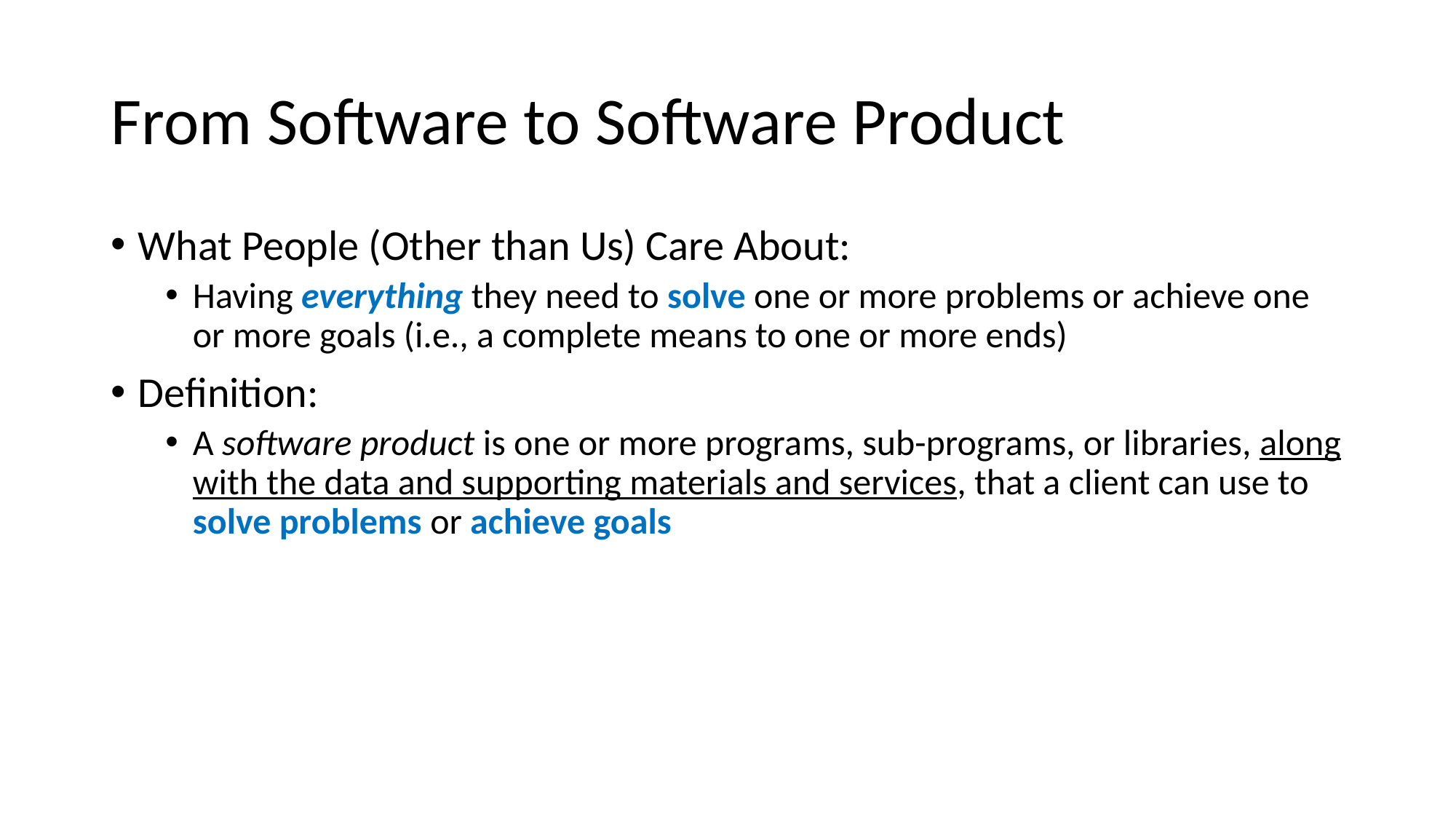

# From Software to Software Product
What People (Other than Us) Care About:
Having everything they need to solve one or more problems or achieve one or more goals (i.e., a complete means to one or more ends)
Definition:
A software product is one or more programs, sub-programs, or libraries, along with the data and supporting materials and services, that a client can use to solve problems or achieve goals